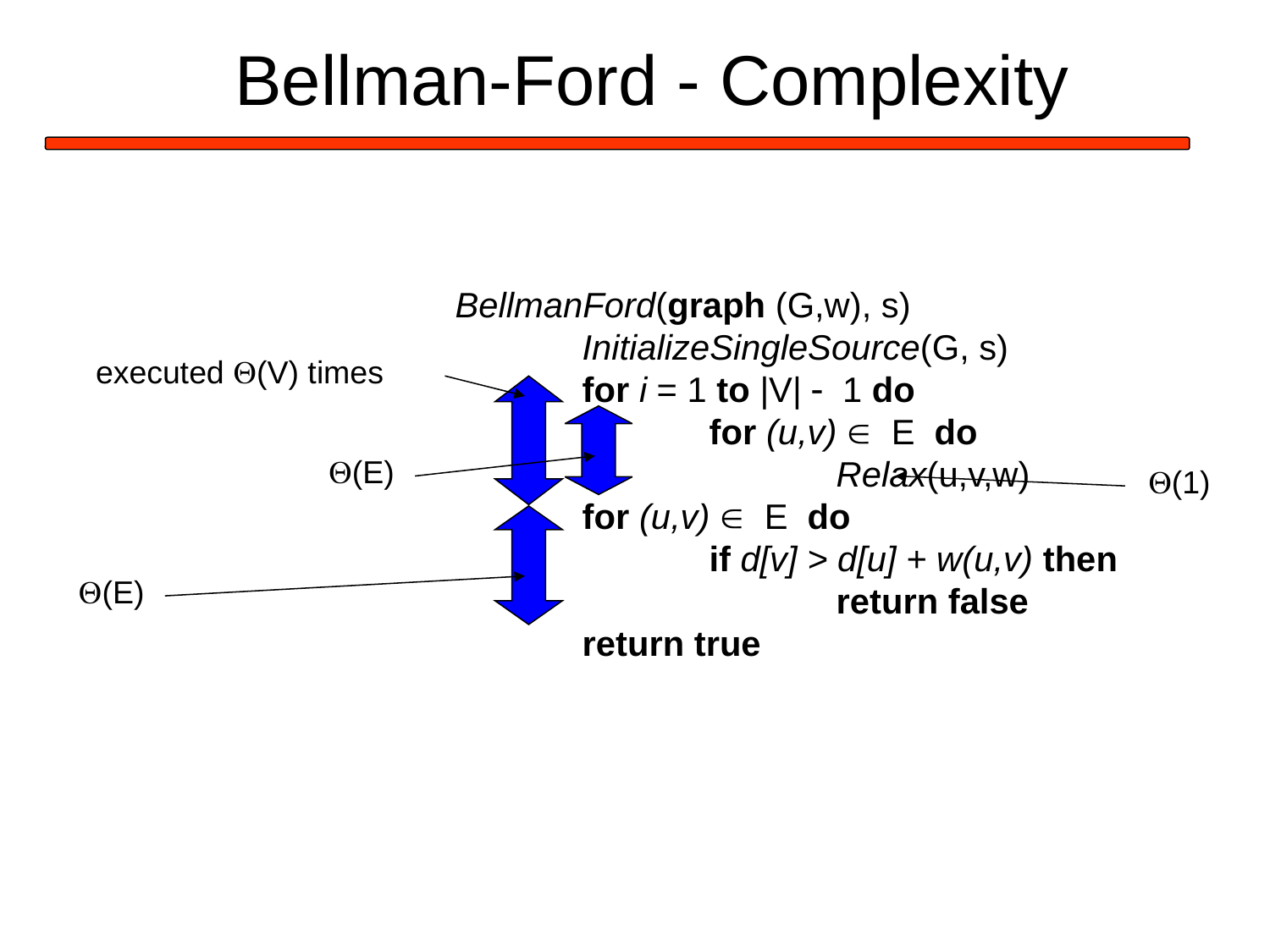

Bellman-Ford - Complexity
BellmanFord(graph (G,w), s)
	InitializeSingleSource(G, s)
	for i = 1 to |V| −  1 do
		for (u,v) ∈  E  do
			Relax(u,v,w)
	for (u,v) ∈  E  do
		if d[v] > d[u] + w(u,v) then
			return false
	return true
executed Θ(V) times

Θ(E)

Θ(1)

Θ(E)